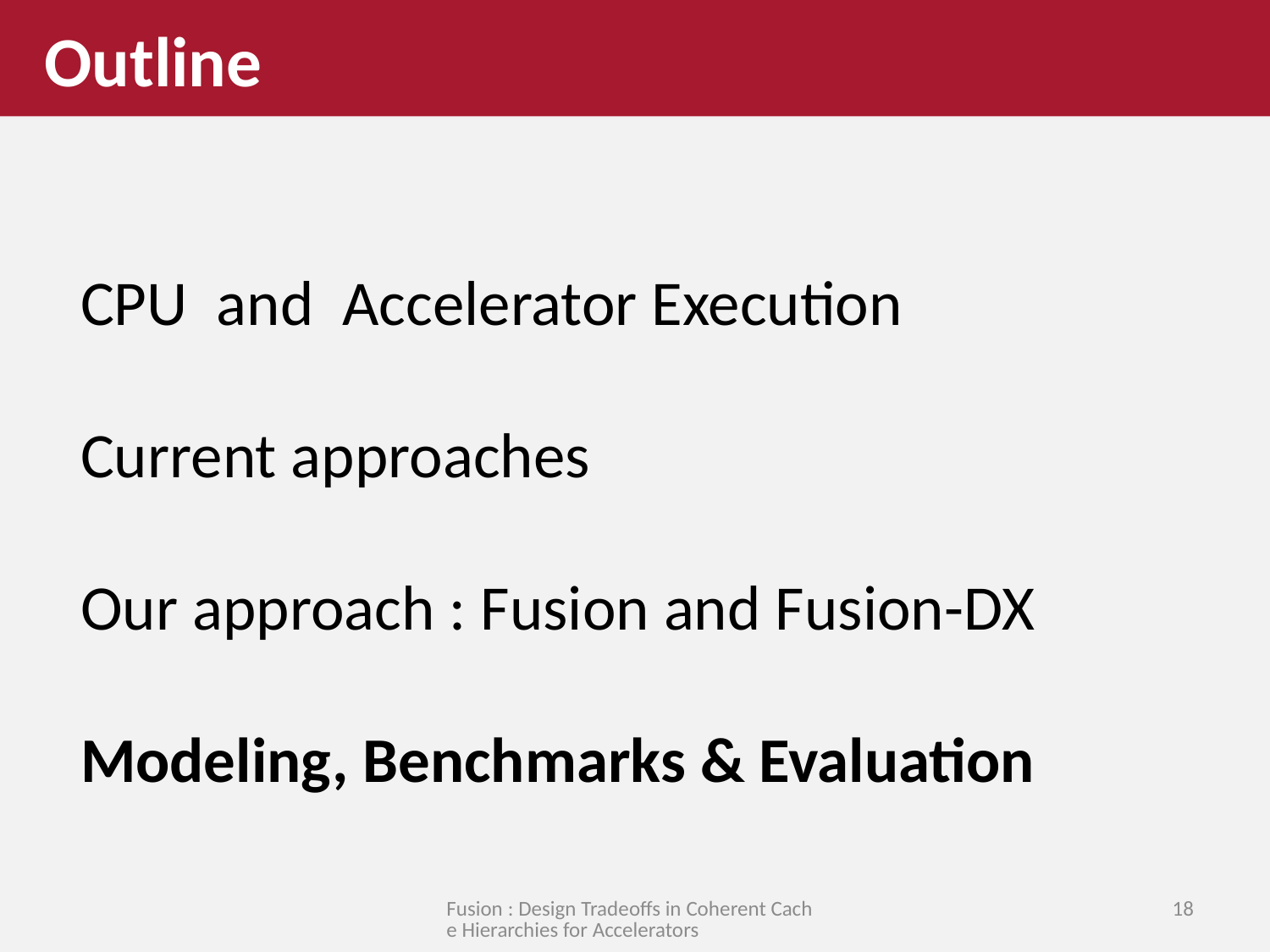

Outline
 CPU  and  Accelerator Execution
 Current approaches
 Our approach : Fusion and Fusion-DX
 Modeling, Benchmarks & Evaluation

Fusion : Design Tradeoffs in Coherent Cache Hierarchies for Accelerators
18